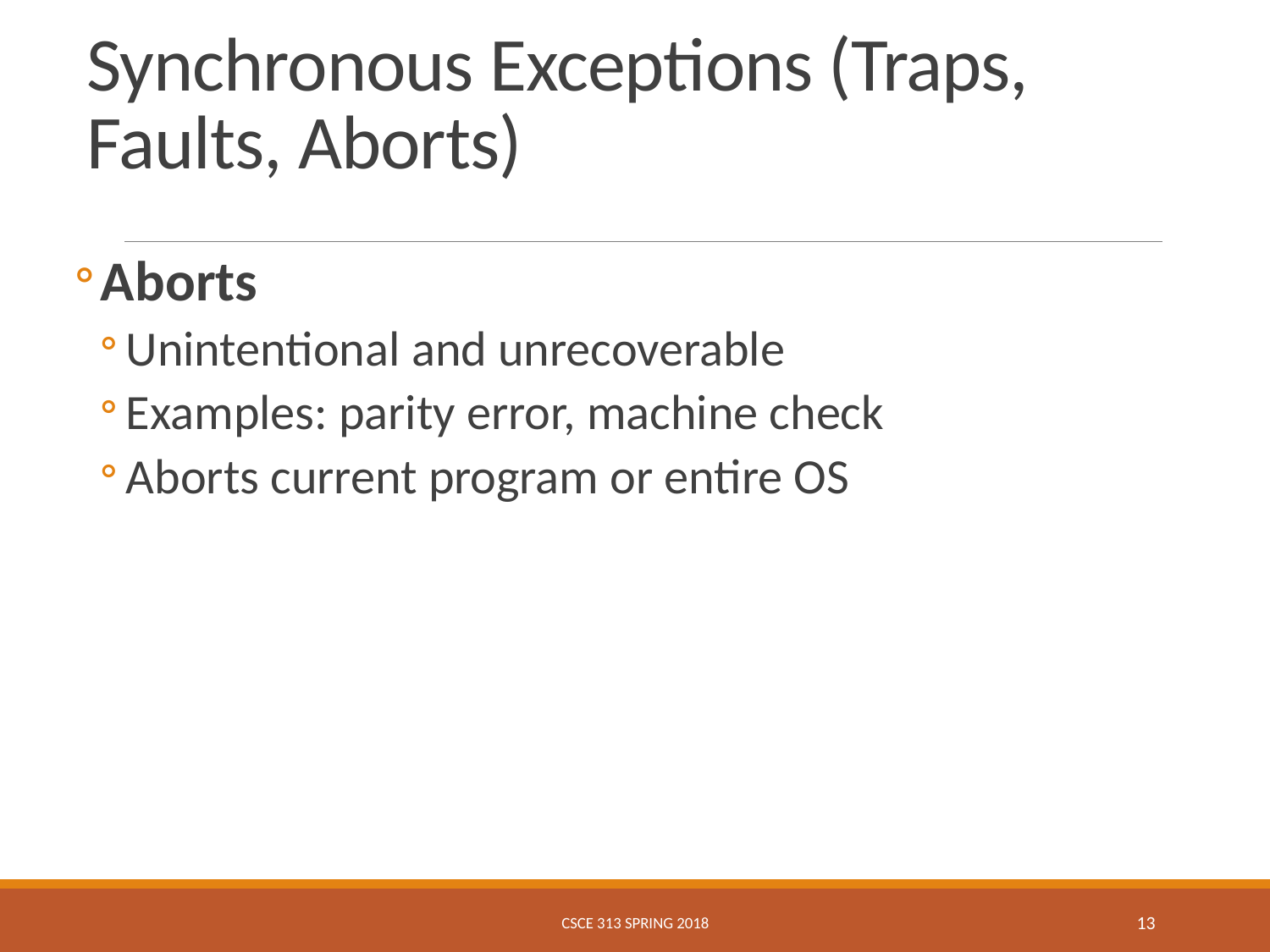

# Synchronous Exceptions (Traps, Faults, Aborts)
1/25/2018
Aborts
Unintentional and unrecoverable
Examples: parity error, machine check
Aborts current program or entire OS
CSCE 313 Spring 2018
13